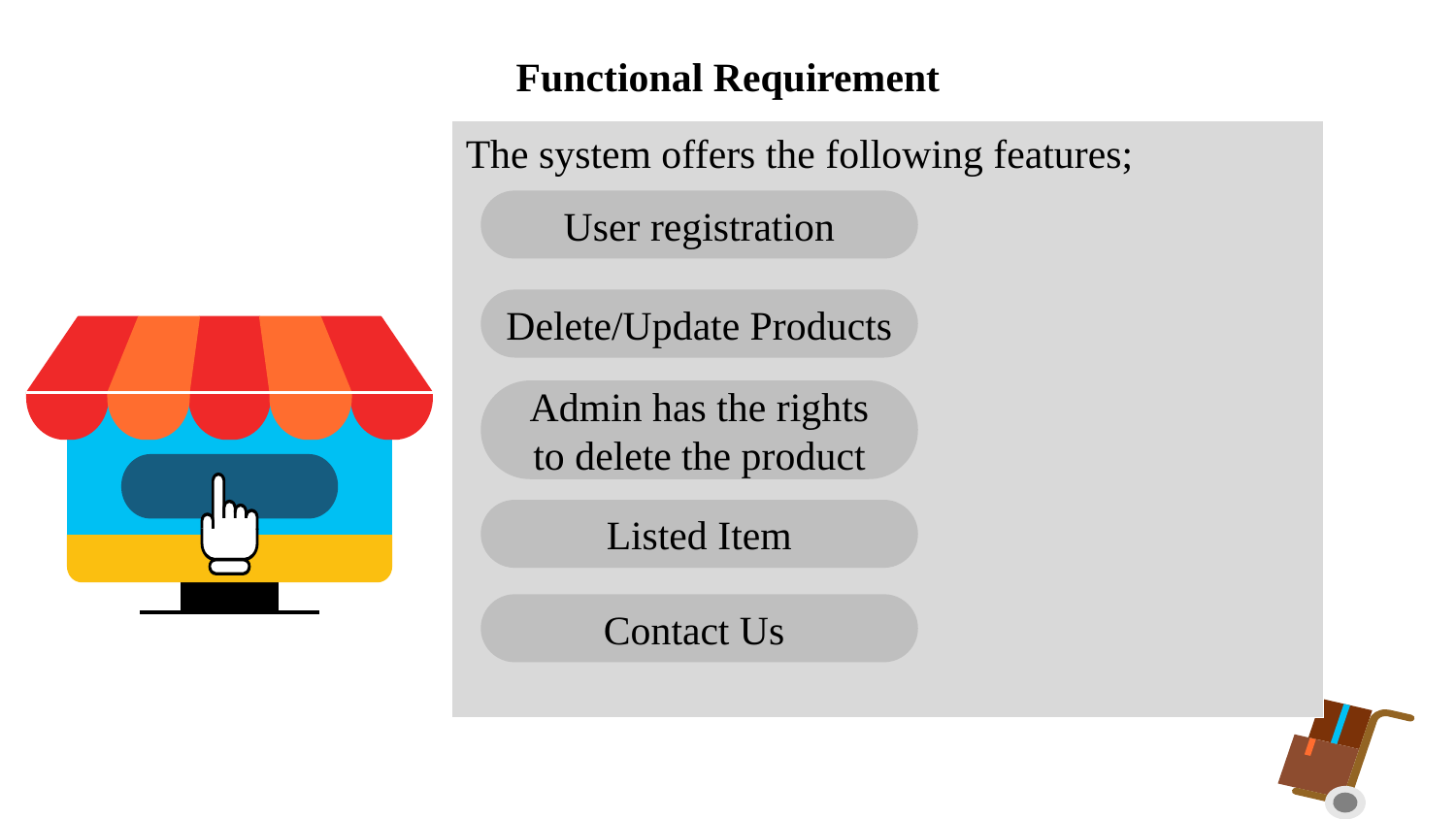

# Functional Requirement
The system offers the following features;

User registration

Delete/Update Products

Admin has the rights to delete the product

Listed Item

Contact Us